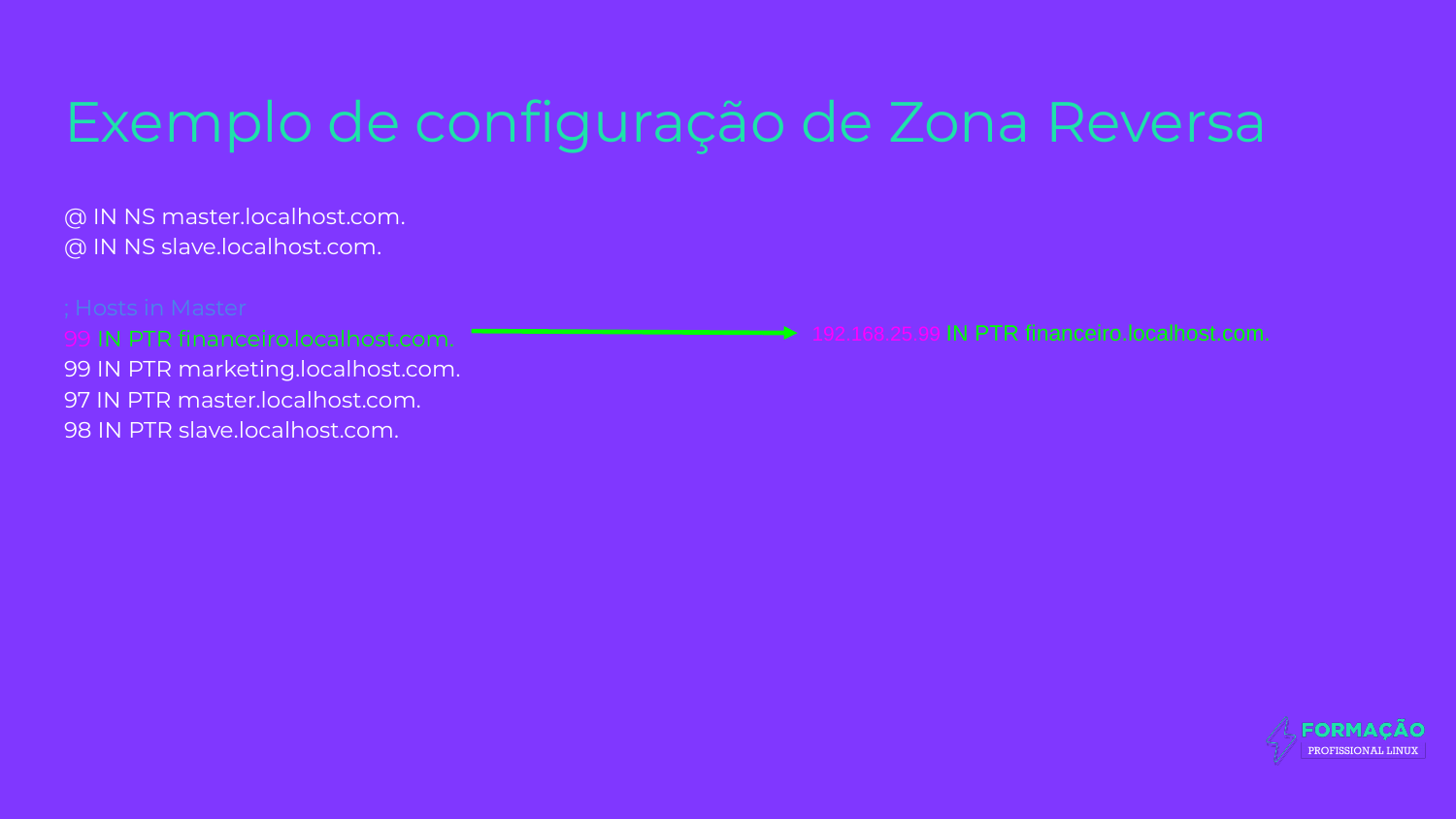

# Exemplo de configuração de Zona Reversa
@ IN NS master.localhost.com.
@ IN NS slave.localhost.com.

; Hosts in Master
99 IN PTR financeiro.localhost.com.
99 IN PTR marketing.localhost.com.
97 IN PTR master.localhost.com.
98 IN PTR slave.localhost.com.
192.168.25.99 IN PTR financeiro.localhost.com.